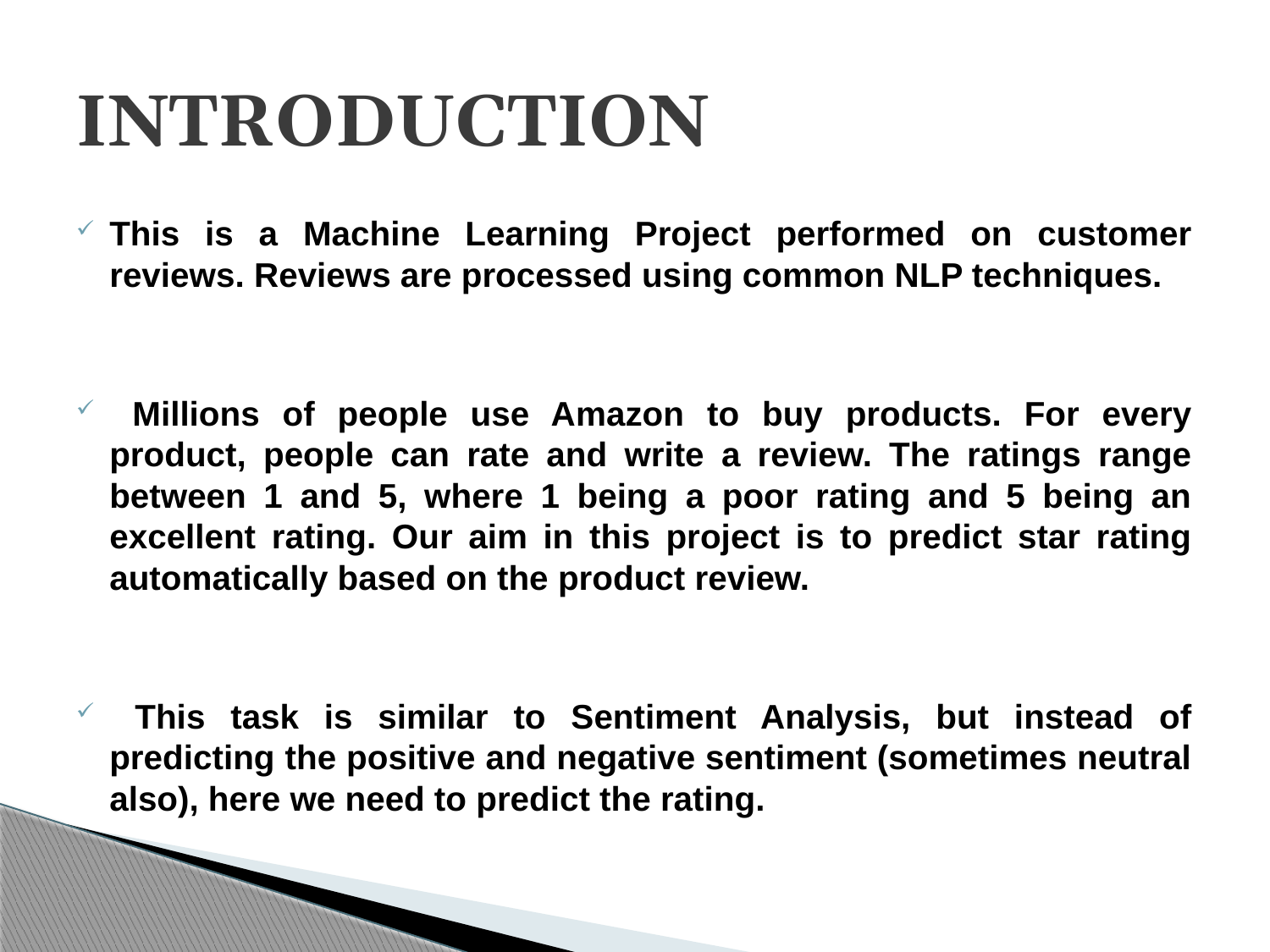

# INTRODUCTION
This is a Machine Learning Project performed on customer reviews. Reviews are processed using common NLP techniques.

 Millions of people use Amazon to buy products. For every product, people can rate and write a review. The ratings range between 1 and 5, where 1 being a poor rating and 5 being an excellent rating. Our aim in this project is to predict star rating automatically based on the product review.

 This task is similar to Sentiment Analysis, but instead of predicting the positive and negative sentiment (sometimes neutral also), here we need to predict the rating.